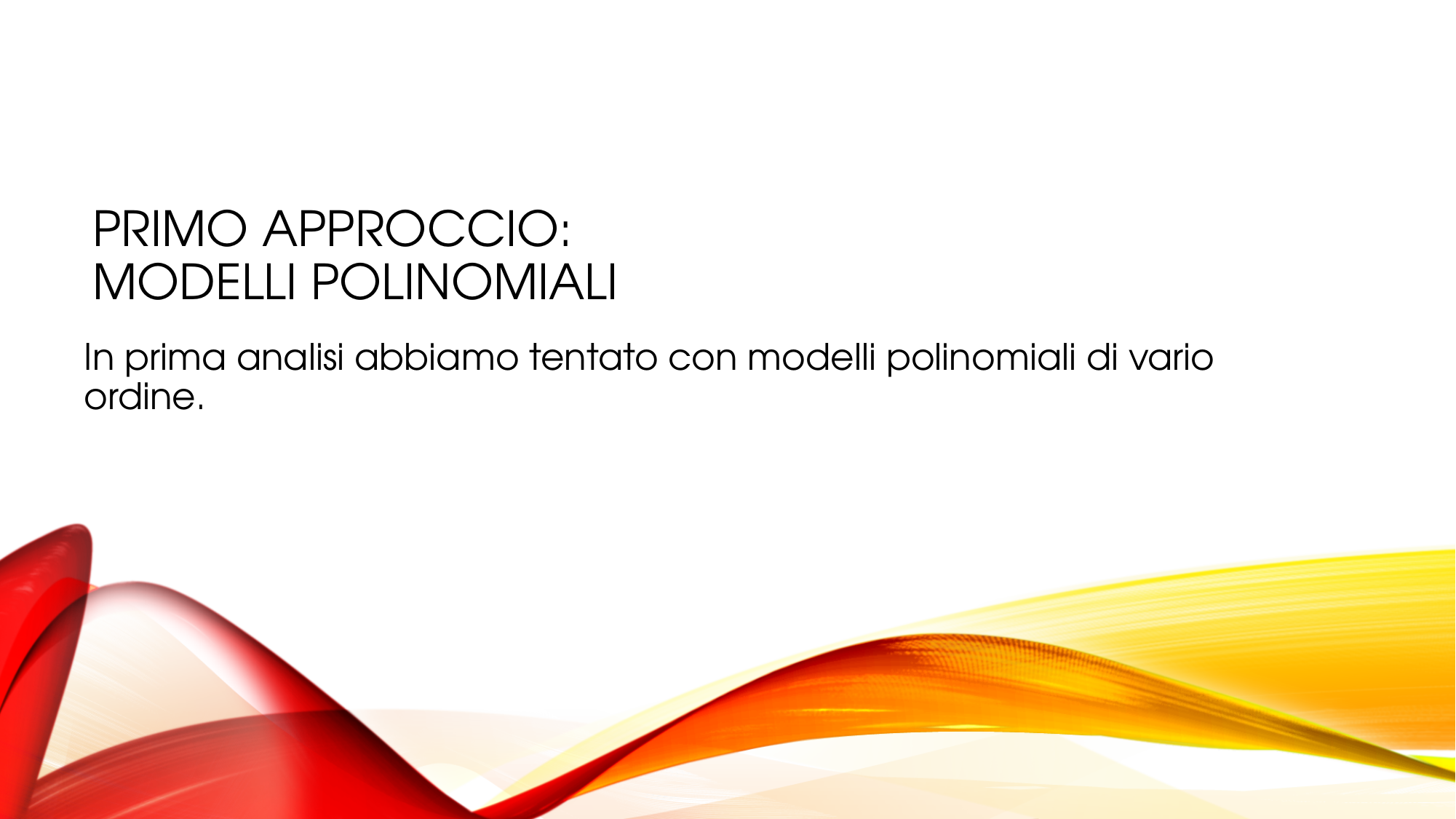

# Primo approccio: modelli polinomiali
In prima analisi abbiamo tentato con modelli polinomiali di vario ordine.